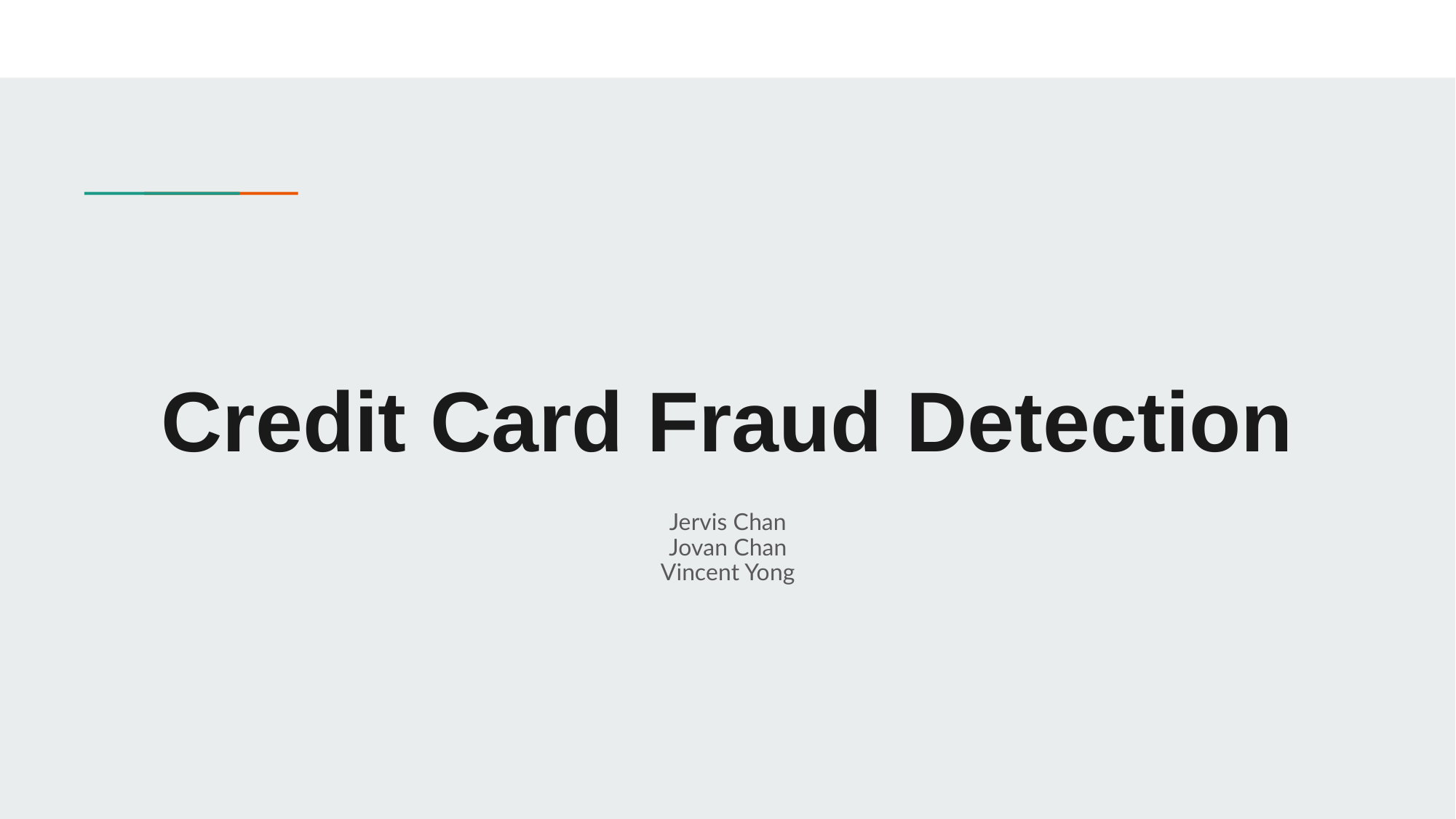

# Credit Card Fraud Detection
Jervis Chan
Jovan Chan
Vincent Yong